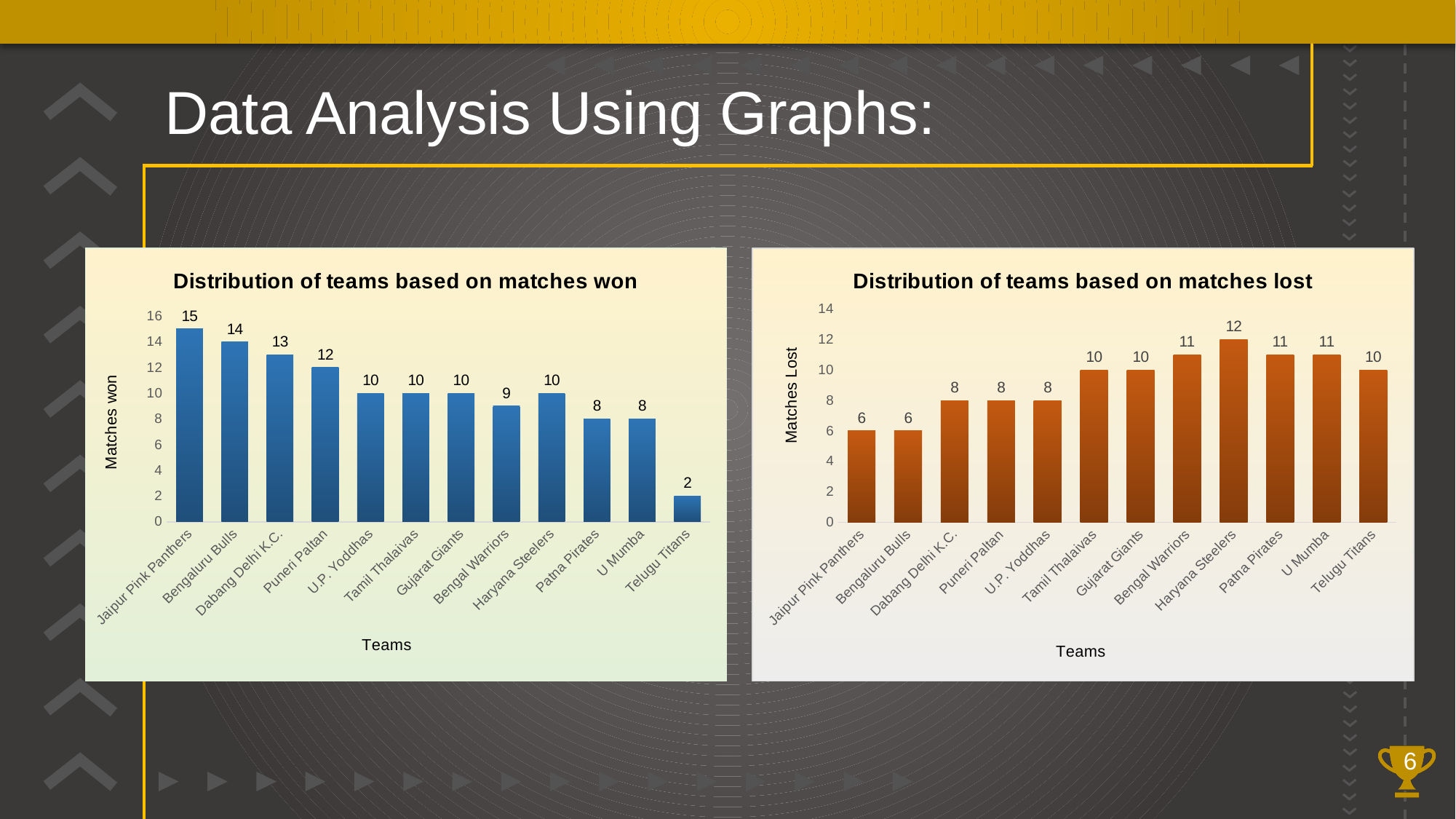

# Data Analysis Using Graphs:

### Chart: Distribution of teams based on matches won

| Category | won |
|---|---|
| Jaipur Pink Panthers | 15.0 |
| Bengaluru Bulls | 14.0 |
| Dabang Delhi K.C. | 13.0 |
| Puneri Paltan | 12.0 |
| U.P. Yoddhas | 10.0 |
| Tamil Thalaivas | 10.0 |
| Gujarat Giants | 10.0 |
| Bengal Warriors | 9.0 |
| Haryana Steelers | 10.0 |
| Patna Pirates | 8.0 |
| U Mumba | 8.0 |
| Telugu Titans | 2.0 |

### Chart: Distribution of teams based on matches lost

| Category | loose |
|---|---|
| Jaipur Pink Panthers | 6.0 |
| Bengaluru Bulls | 6.0 |
| Dabang Delhi K.C. | 8.0 |
| Puneri Paltan | 8.0 |
| U.P. Yoddhas | 8.0 |
| Tamil Thalaivas | 10.0 |
| Gujarat Giants | 10.0 |
| Bengal Warriors | 11.0 |
| Haryana Steelers | 12.0 |
| Patna Pirates | 11.0 |
| U Mumba | 11.0 |
| Telugu Titans | 10.0 |
6